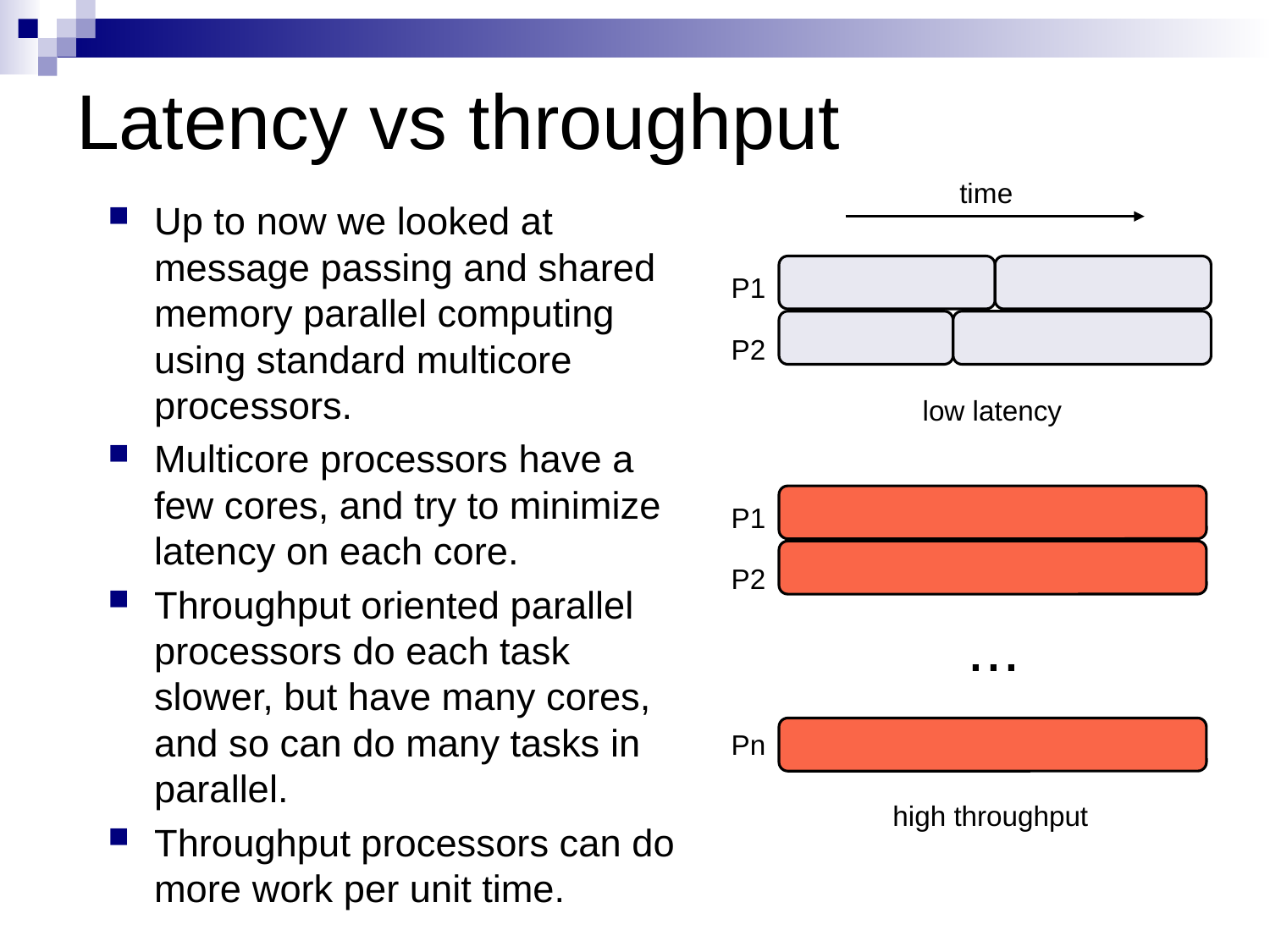

# Latency vs throughput
time
Up to now we looked at message passing and shared memory parallel computing using standard multicore processors.
Multicore processors have a few cores, and try to minimize latency on each core.
Throughput oriented parallel processors do each task slower, but have many cores, and so can do many tasks in parallel.
Throughput processors can do more work per unit time.

P1

P2
low latency

P1

P2
...

Pn
high throughput